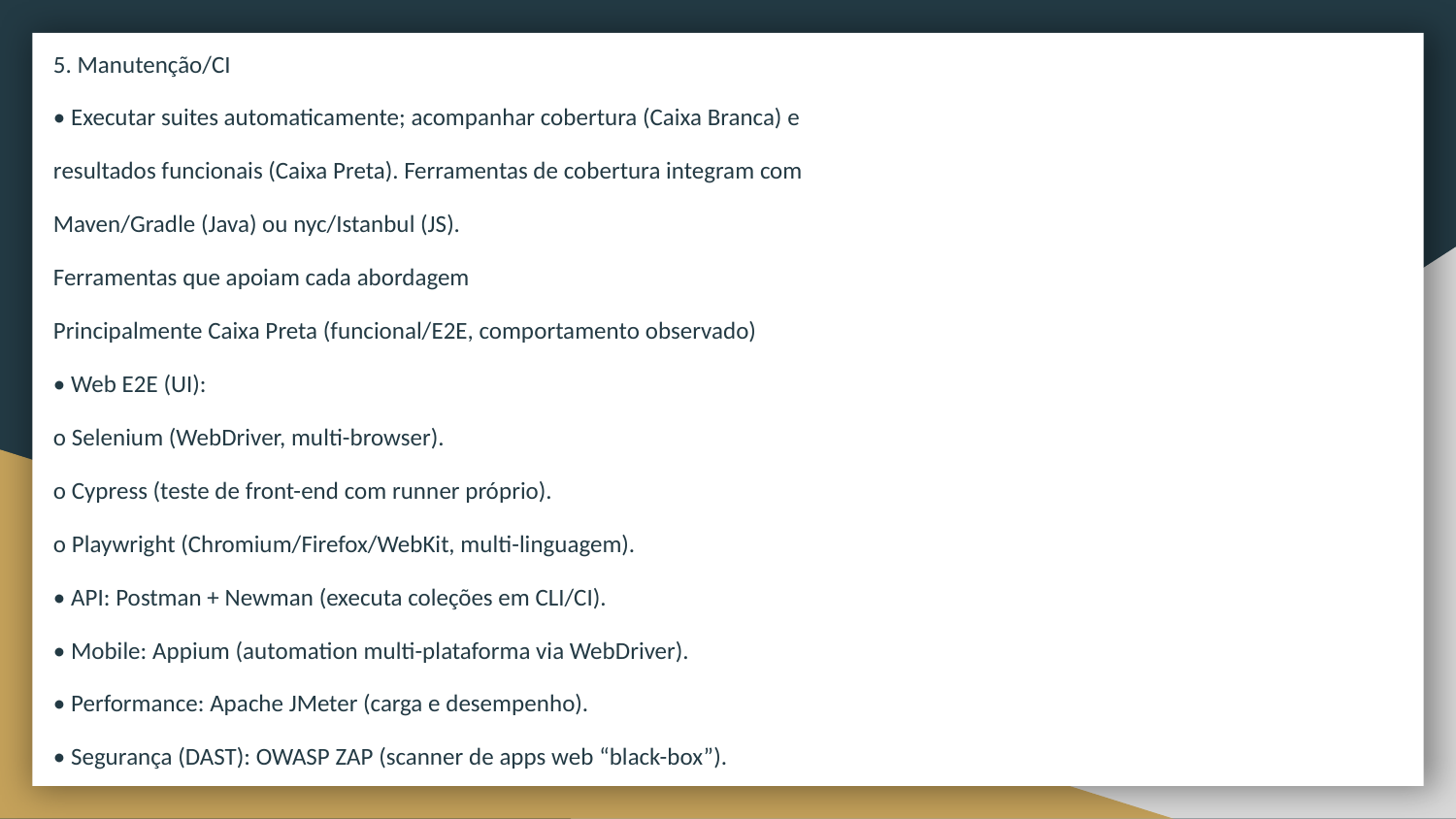

5. Manutenção/CI
• Executar suites automaticamente; acompanhar cobertura (Caixa Branca) e
resultados funcionais (Caixa Preta). Ferramentas de cobertura integram com
Maven/Gradle (Java) ou nyc/Istanbul (JS).
Ferramentas que apoiam cada abordagem
Principalmente Caixa Preta (funcional/E2E, comportamento observado)
• Web E2E (UI):
o Selenium (WebDriver, multi-browser).
o Cypress (teste de front-end com runner próprio).
o Playwright (Chromium/Firefox/WebKit, multi-linguagem).
• API: Postman + Newman (executa coleções em CLI/CI).
• Mobile: Appium (automation multi-plataforma via WebDriver).
• Performance: Apache JMeter (carga e desempenho).
• Segurança (DAST): OWASP ZAP (scanner de apps web “black-box”).